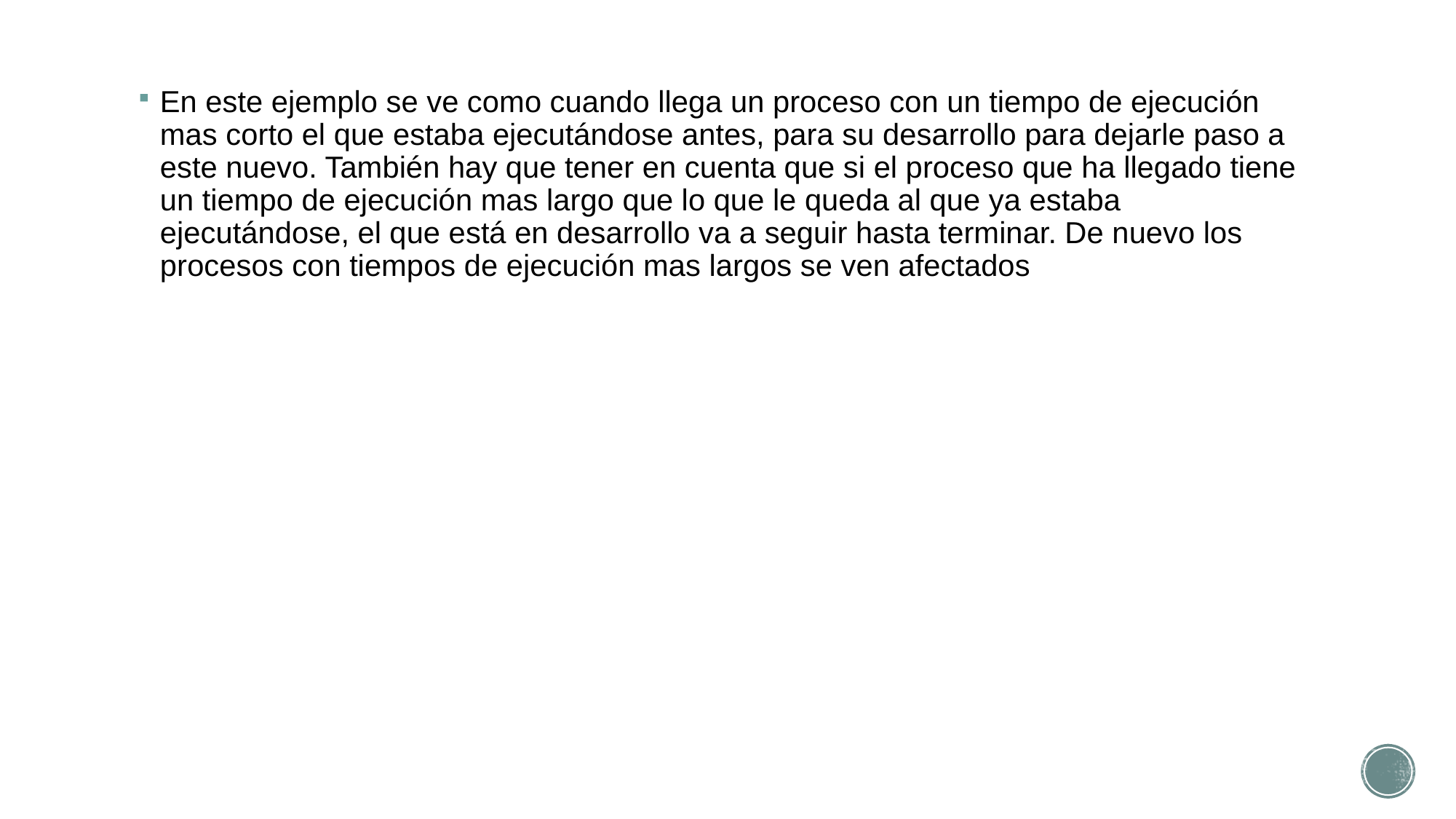

En este ejemplo se ve como cuando llega un proceso con un tiempo de ejecución mas corto el que estaba ejecutándose antes, para su desarrollo para dejarle paso a este nuevo. También hay que tener en cuenta que si el proceso que ha llegado tiene un tiempo de ejecución mas largo que lo que le queda al que ya estaba ejecutándose, el que está en desarrollo va a seguir hasta terminar. De nuevo los procesos con tiempos de ejecución mas largos se ven afectados